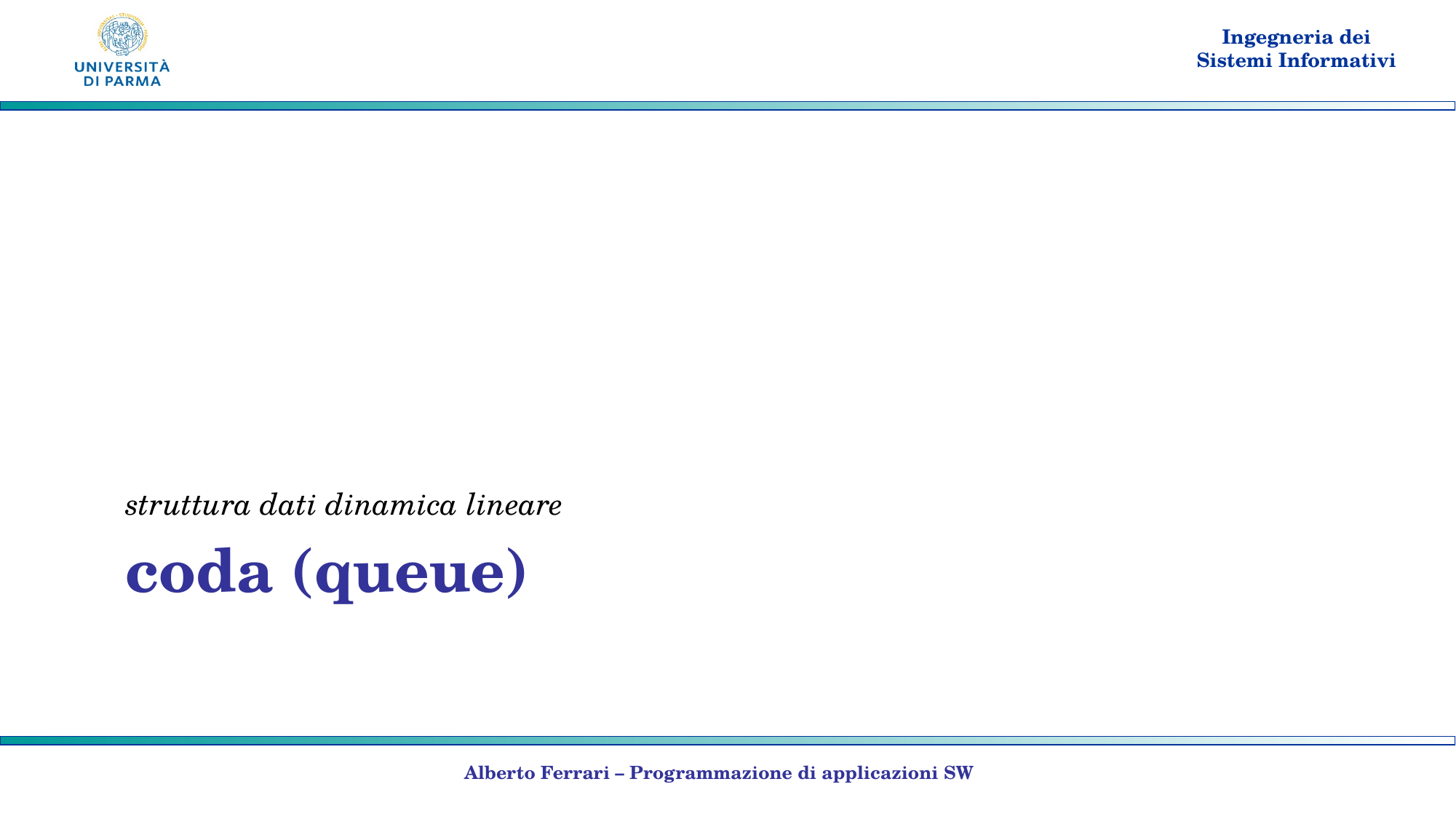

struttura dati dinamica lineare
# coda (queue)
Alberto Ferrari – Programmazione di applicazioni SW